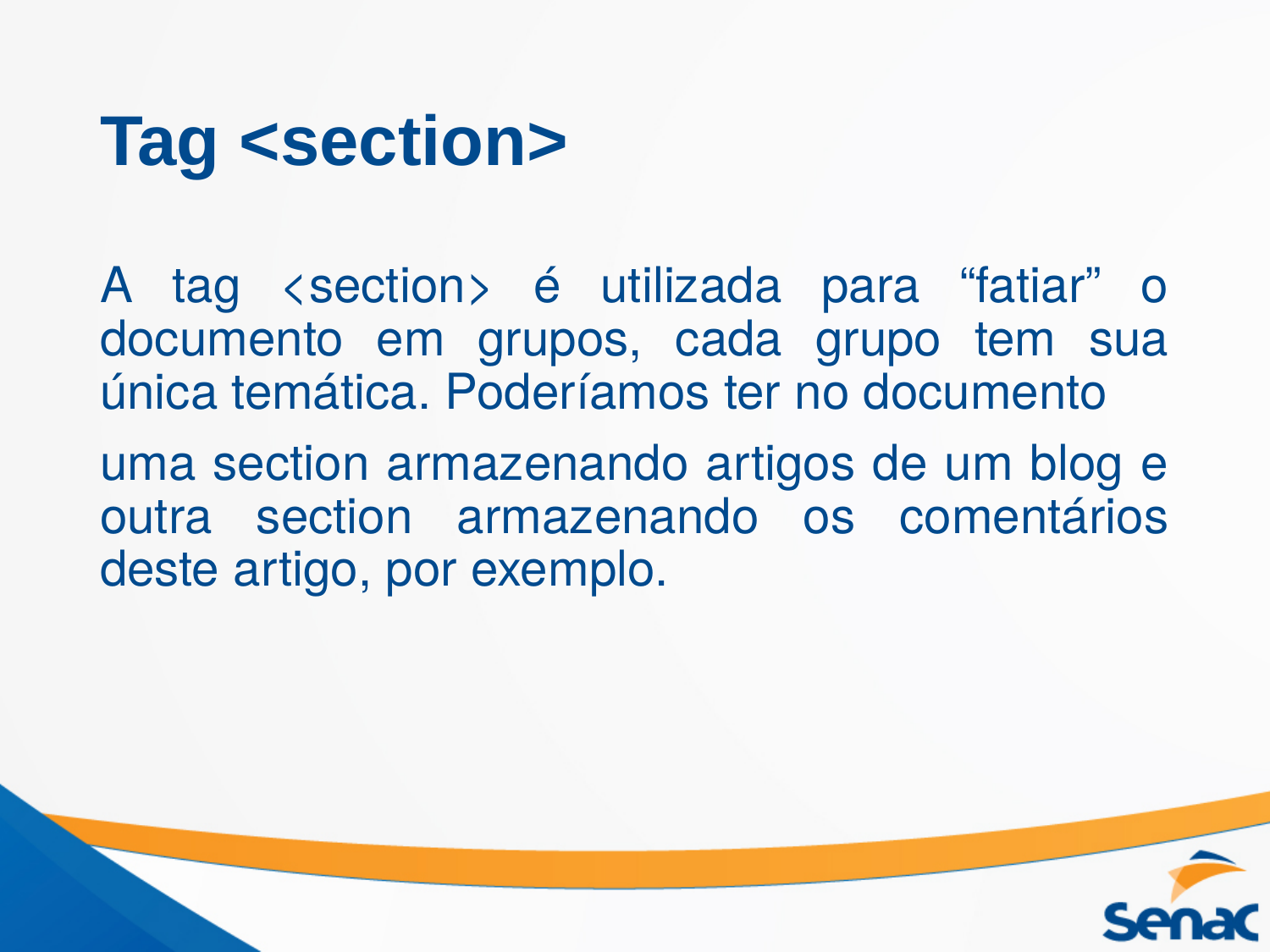

# Tag <section>
A tag <section> é utilizada para “fatiar” o documento em grupos, cada grupo tem sua única temática. Poderíamos ter no documento
uma section armazenando artigos de um blog e outra section armazenando os comentários deste artigo, por exemplo.